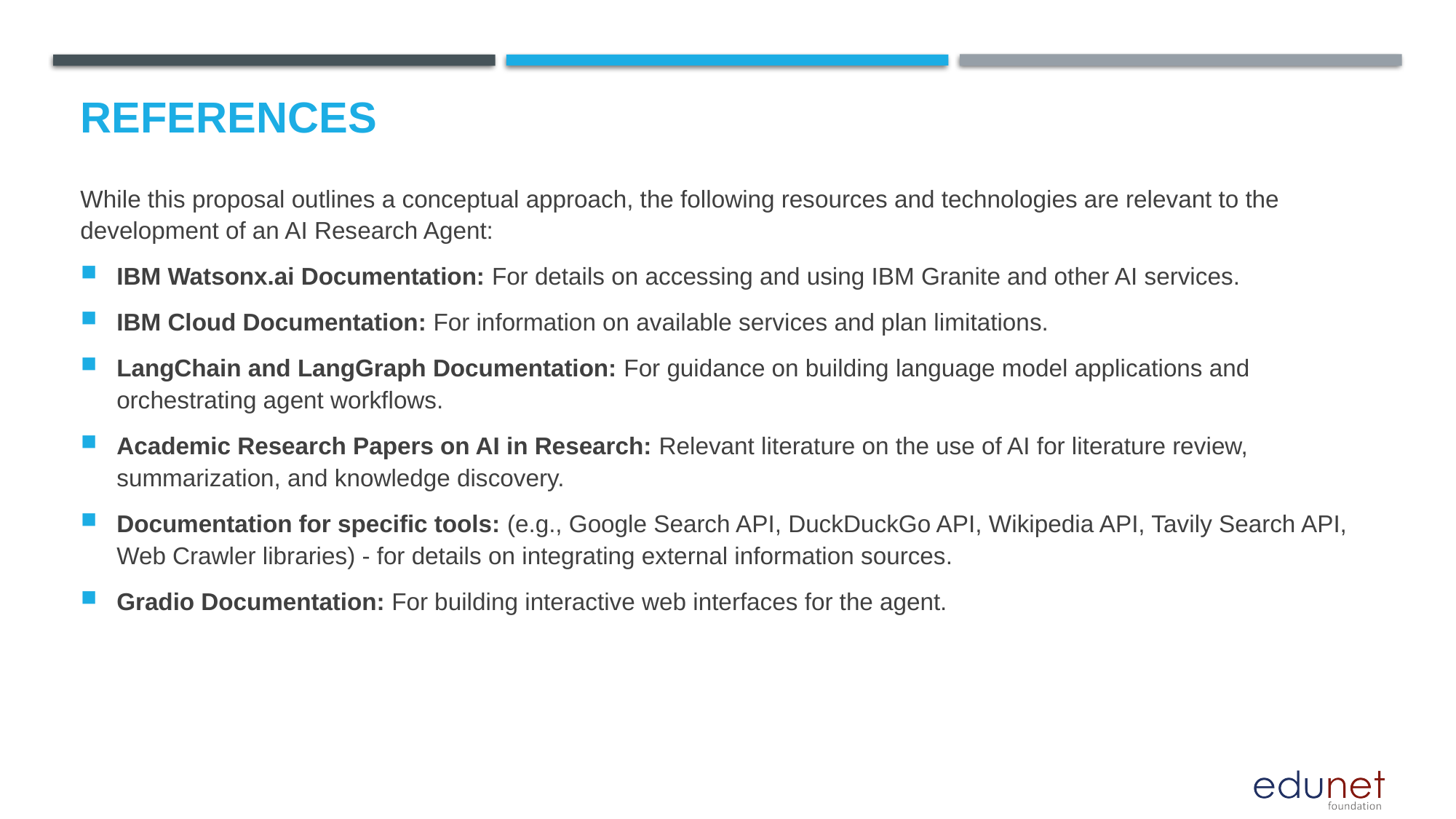

# References
While this proposal outlines a conceptual approach, the following resources and technologies are relevant to the development of an AI Research Agent:
IBM Watsonx.ai Documentation: For details on accessing and using IBM Granite and other AI services.
IBM Cloud Documentation: For information on available services and plan limitations.
LangChain and LangGraph Documentation: For guidance on building language model applications and orchestrating agent workflows.
Academic Research Papers on AI in Research: Relevant literature on the use of AI for literature review, summarization, and knowledge discovery.
Documentation for specific tools: (e.g., Google Search API, DuckDuckGo API, Wikipedia API, Tavily Search API, Web Crawler libraries) - for details on integrating external information sources.
Gradio Documentation: For building interactive web interfaces for the agent.